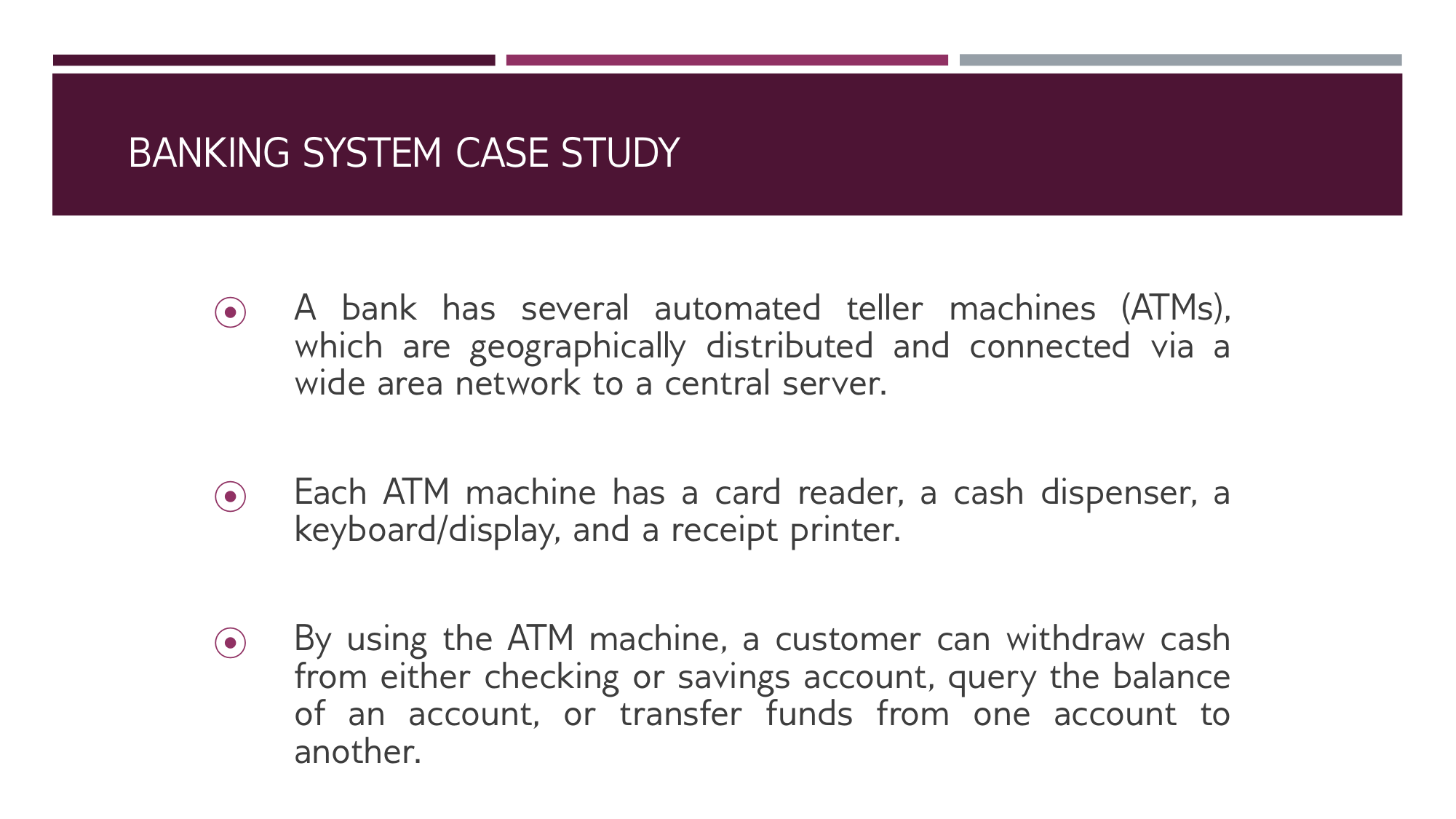

BANKING SYSTEM CASE STUDY

A bank has several automated teller machines (ATMs), which are geographically distributed and connected via a wide area network to a central server.

Each ATM machine has a card reader, a cash dispenser, a keyboard/display, and a receipt printer.

By using the ATM machine, a customer can withdraw cash from either checking or savings account, query the balance of an account, or transfer funds from one account to another.